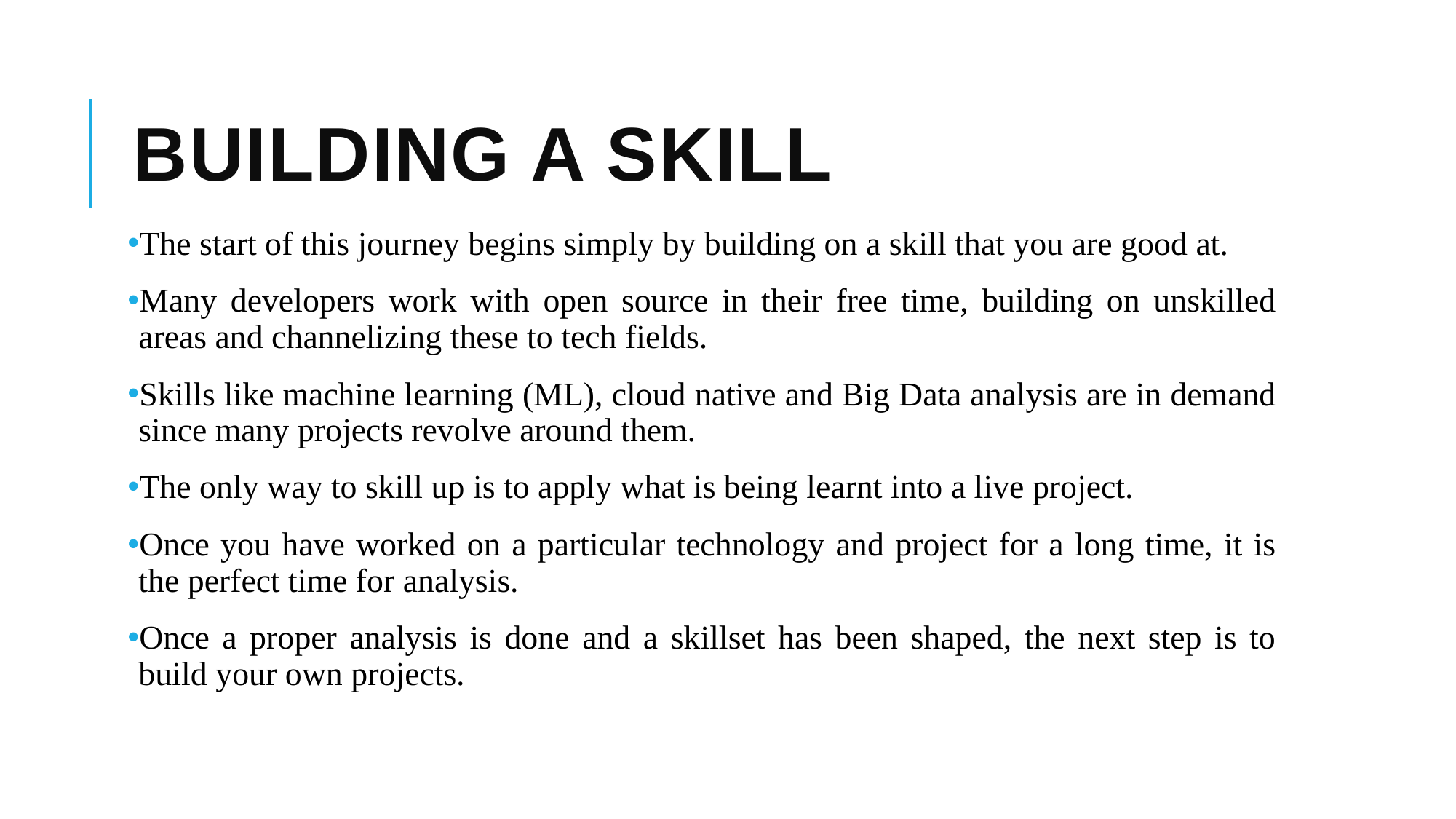

# Building a skill
The start of this journey begins simply by building on a skill that you are good at.
Many developers work with open source in their free time, building on unskilled areas and channelizing these to tech fields.
Skills like machine learning (ML), cloud native and Big Data analysis are in demand since many projects revolve around them.
The only way to skill up is to apply what is being learnt into a live project.
Once you have worked on a particular technology and project for a long time, it is the perfect time for analysis.
Once a proper analysis is done and a skillset has been shaped, the next step is to build your own projects.